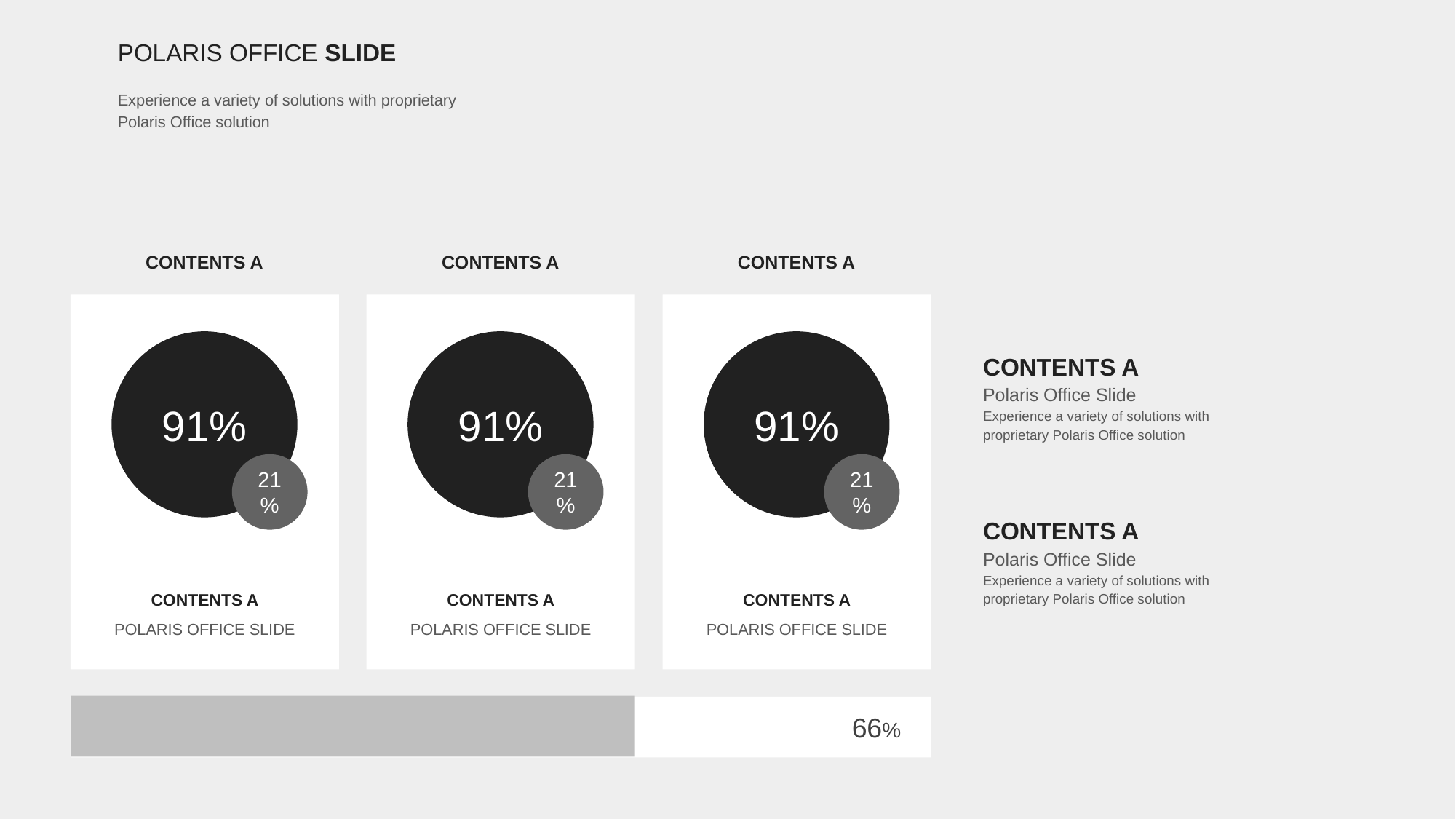

POLARIS OFFICE SLIDE

Experience a variety of solutions with proprietary
Polaris Office solution
CONTENTS A
CONTENTS A
CONTENTS A

91%
91%
91%
CONTENTS A
Polaris Office Slide
Experience a variety of solutions with
proprietary Polaris Office solution
21%
21%
21%
CONTENTS A
Polaris Office Slide
Experience a variety of solutions with
proprietary Polaris Office solution
CONTENTS A
POLARIS OFFICE SLIDE
CONTENTS A
POLARIS OFFICE SLIDE
CONTENTS A
POLARIS OFFICE SLIDE

66%